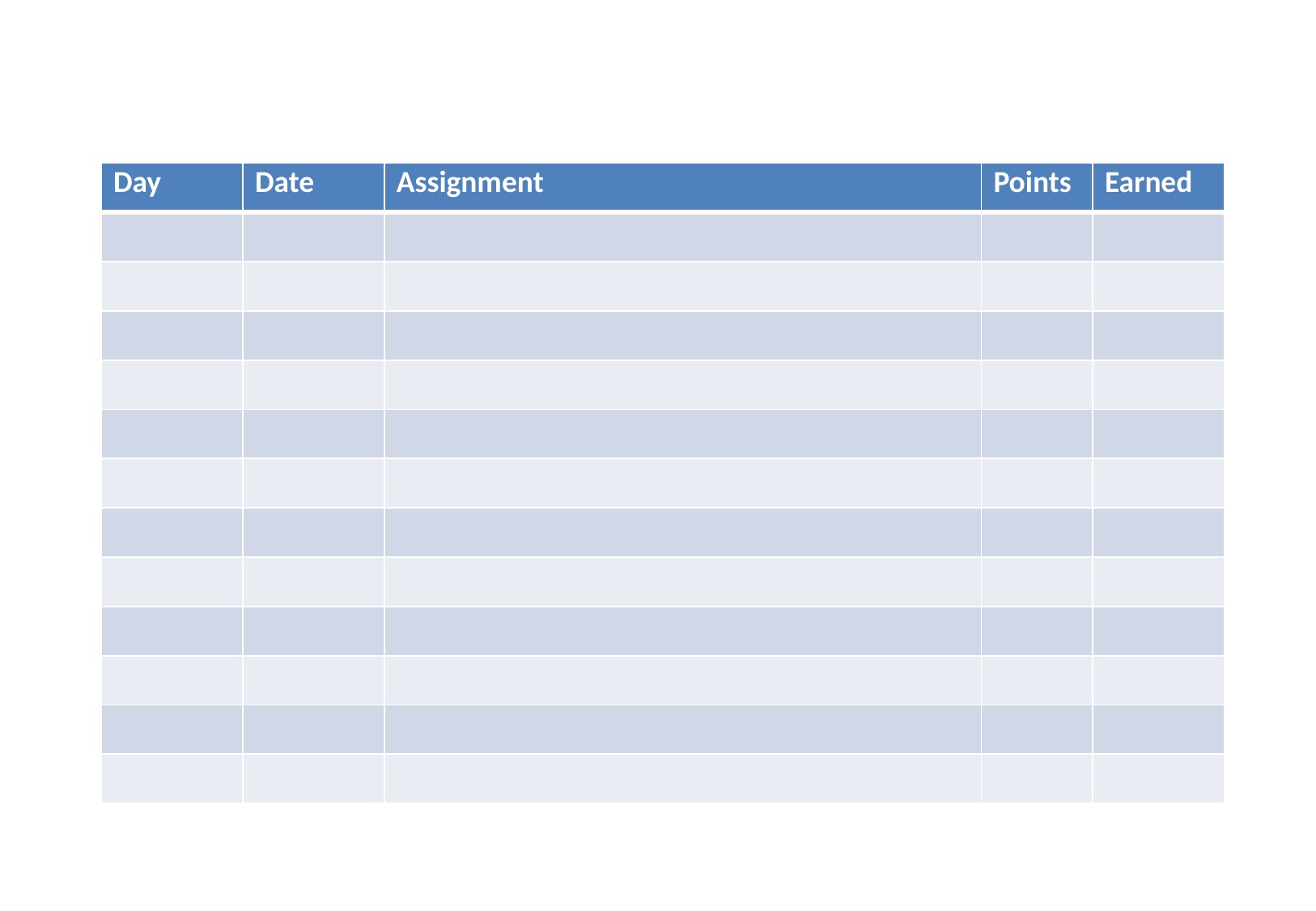

| Day | Date | Assignment | Points | Earned |
| --- | --- | --- | --- | --- |
|  |  |  |  |  |
|  |  |  |  |  |
|  |  |  |  |  |
|  |  |  |  |  |
|  |  |  |  |  |
|  |  |  |  |  |
|  |  |  |  |  |
|  |  |  |  |  |
|  |  |  |  |  |
|  |  |  |  |  |
|  |  |  |  |  |
|  |  |  |  |  |